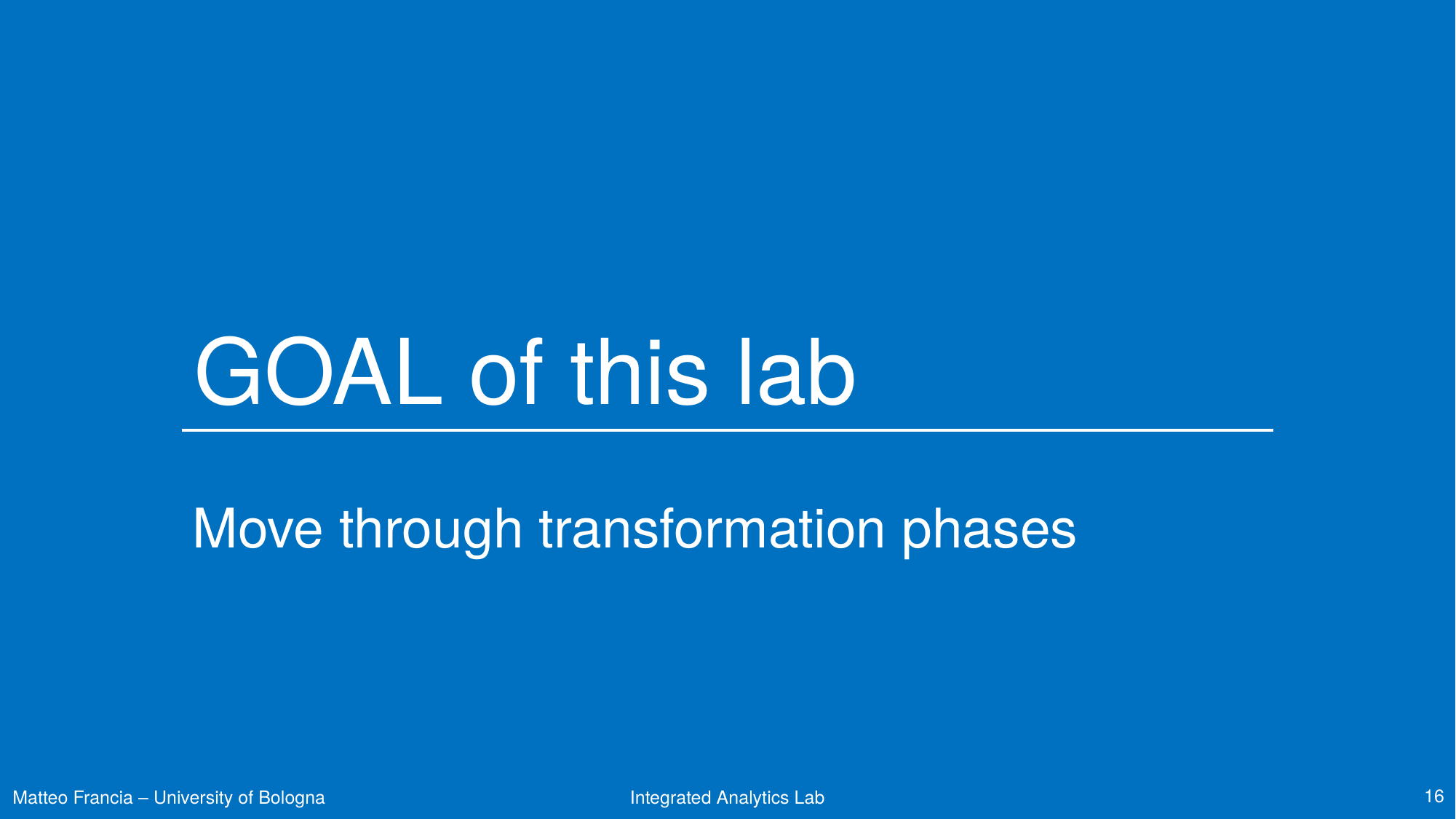

# GOAL of this lab
Move through transformation phases
Matteo Francia – University of Bologna
16